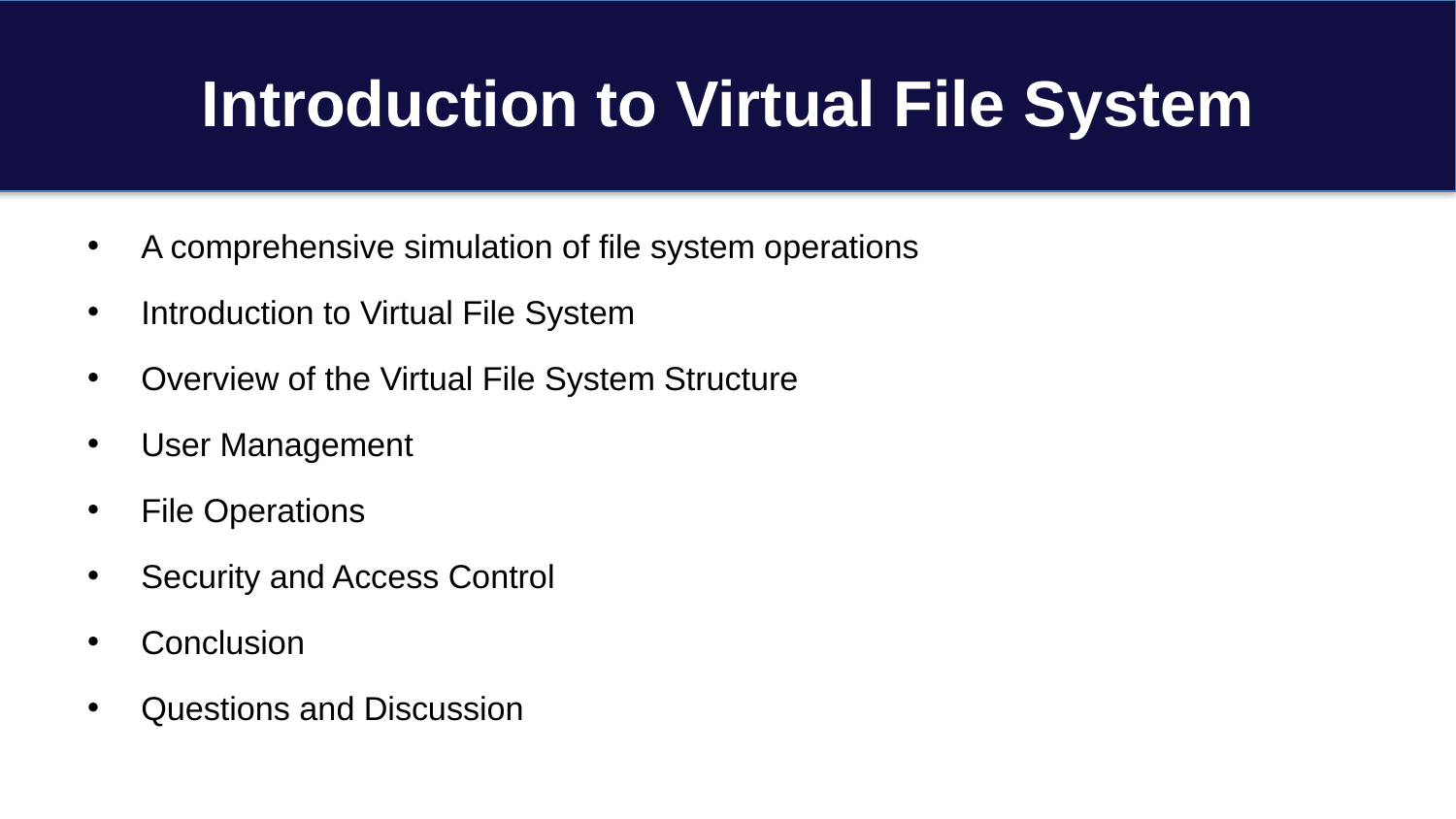

# Introduction to Virtual File System
A comprehensive simulation of file system operations
Introduction to Virtual File System
Overview of the Virtual File System Structure
User Management
File Operations
Security and Access Control
Conclusion
Questions and Discussion